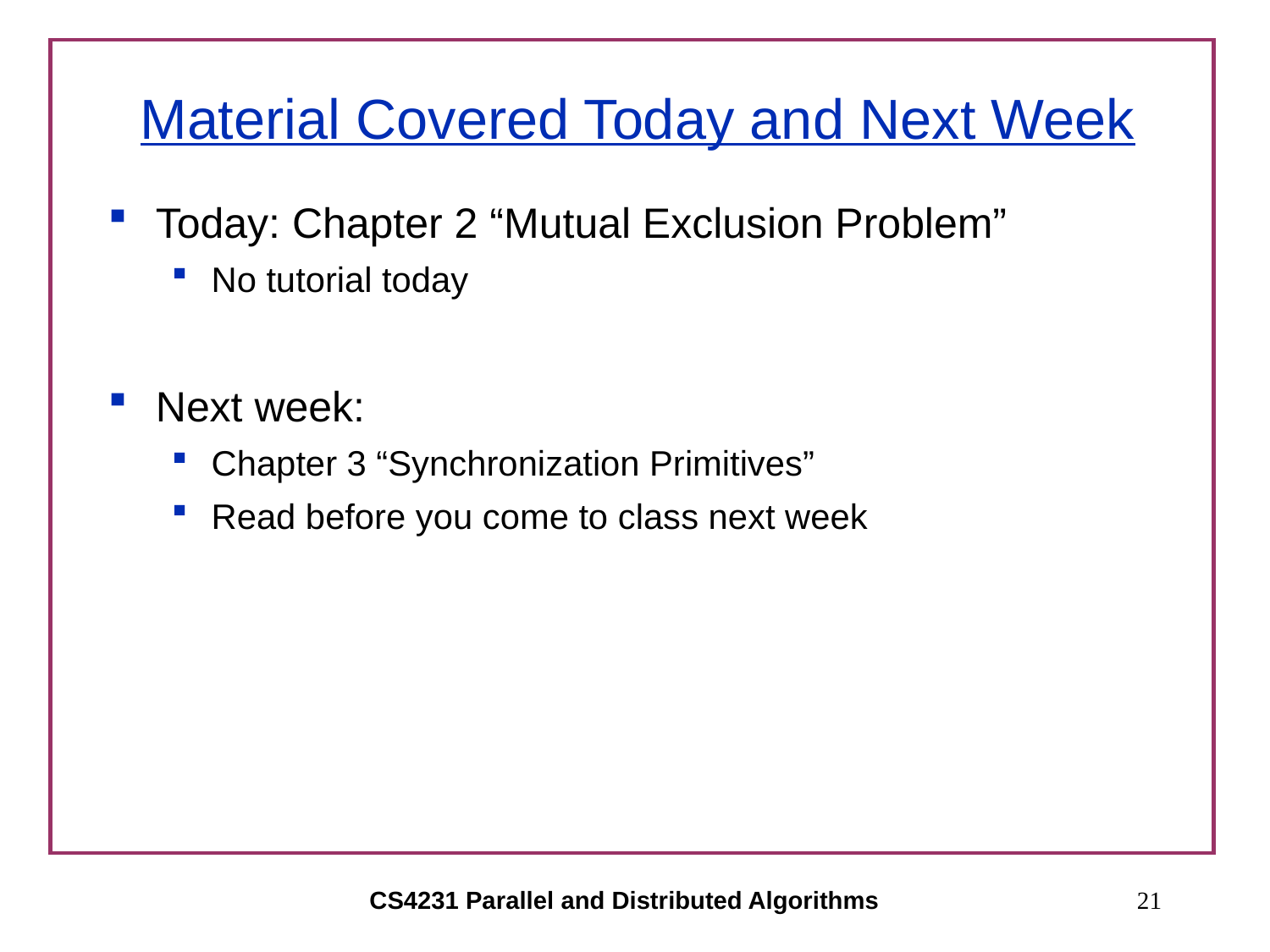

# Material Covered Today and Next Week
Today: Chapter 2 “Mutual Exclusion Problem”
No tutorial today

Next week:
Chapter 3 “Synchronization Primitives”
Read before you come to class next week
CS4231 Parallel and Distributed Algorithms
21